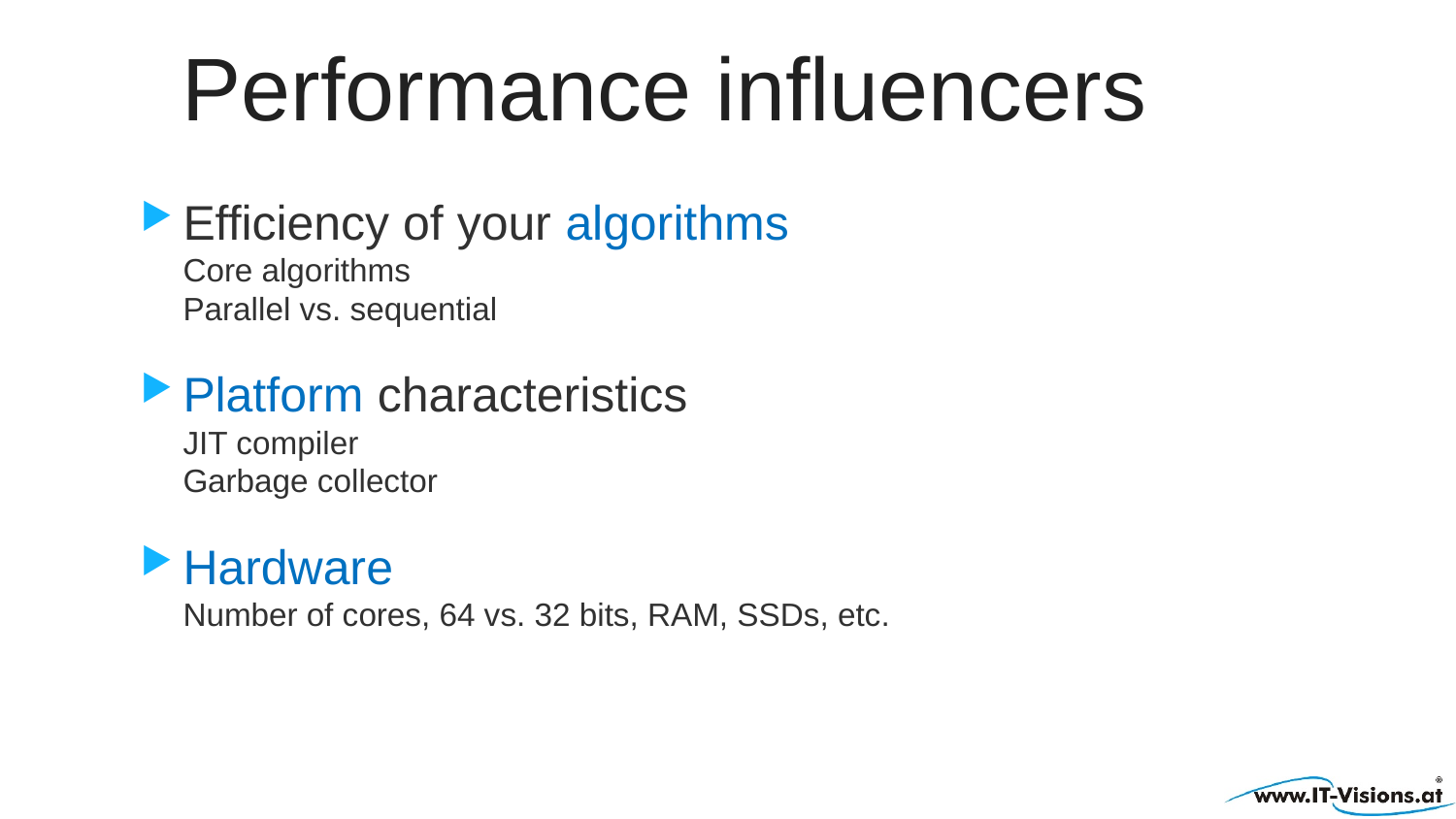

# Performance influencers
Efficiency of your algorithms
Core algorithms
Parallel vs. sequential
Platform characteristics
JIT compiler
Garbage collector
Hardware
Number of cores, 64 vs. 32 bits, RAM, SSDs, etc.